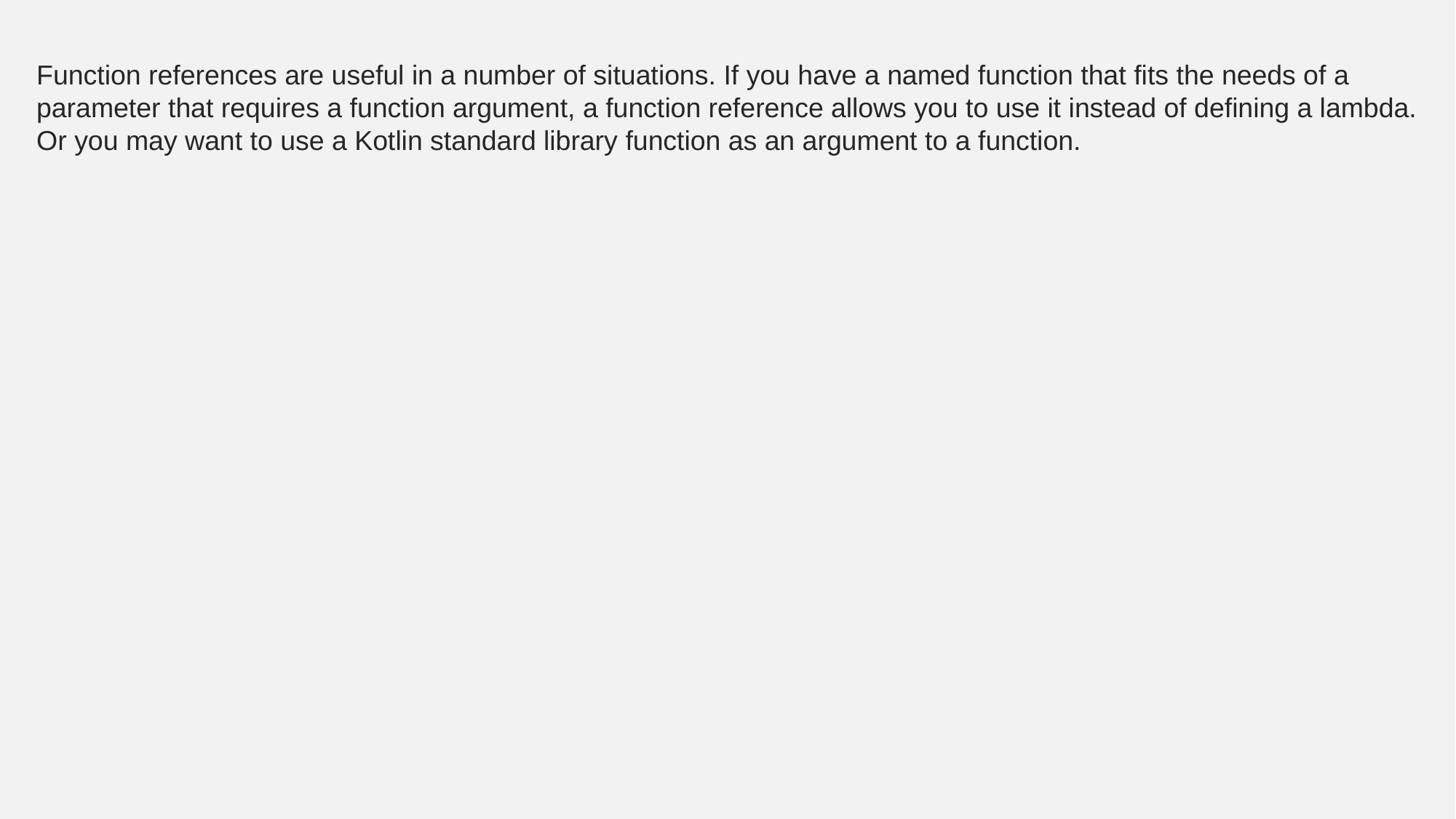

Function references are useful in a number of situations. If you have a named function that fits the needs of a parameter that requires a function argument, a function reference allows you to use it instead of defining a lambda. Or you may want to use a Kotlin standard library function as an argument to a function.